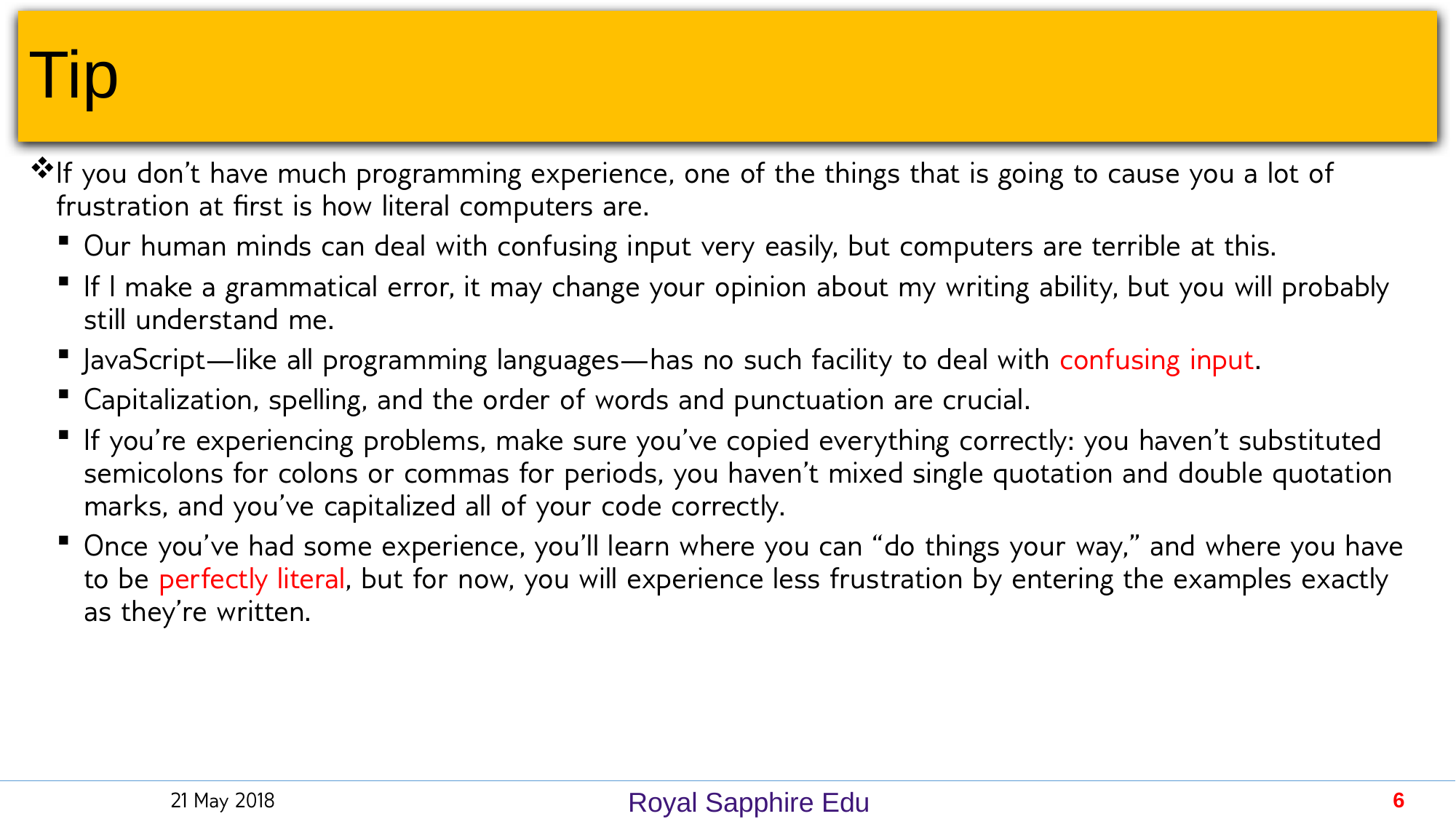

# Tip
If you don’t have much programming experience, one of the things that is going to cause you a lot of frustration at first is how literal computers are.
Our human minds can deal with confusing input very easily, but computers are terrible at this.
If I make a grammatical error, it may change your opinion about my writing ability, but you will probably still understand me.
JavaScript—like all programming languages—has no such facility to deal with confusing input.
Capitalization, spelling, and the order of words and punctuation are crucial.
If you’re experiencing problems, make sure you’ve copied everything correctly: you haven’t substituted semicolons for colons or commas for periods, you haven’t mixed single quotation and double quotation marks, and you’ve capitalized all of your code correctly.
Once you’ve had some experience, you’ll learn where you can “do things your way,” and where you have to be perfectly literal, but for now, you will experience less frustration by entering the examples exactly as they’re written.
21 May 2018
6